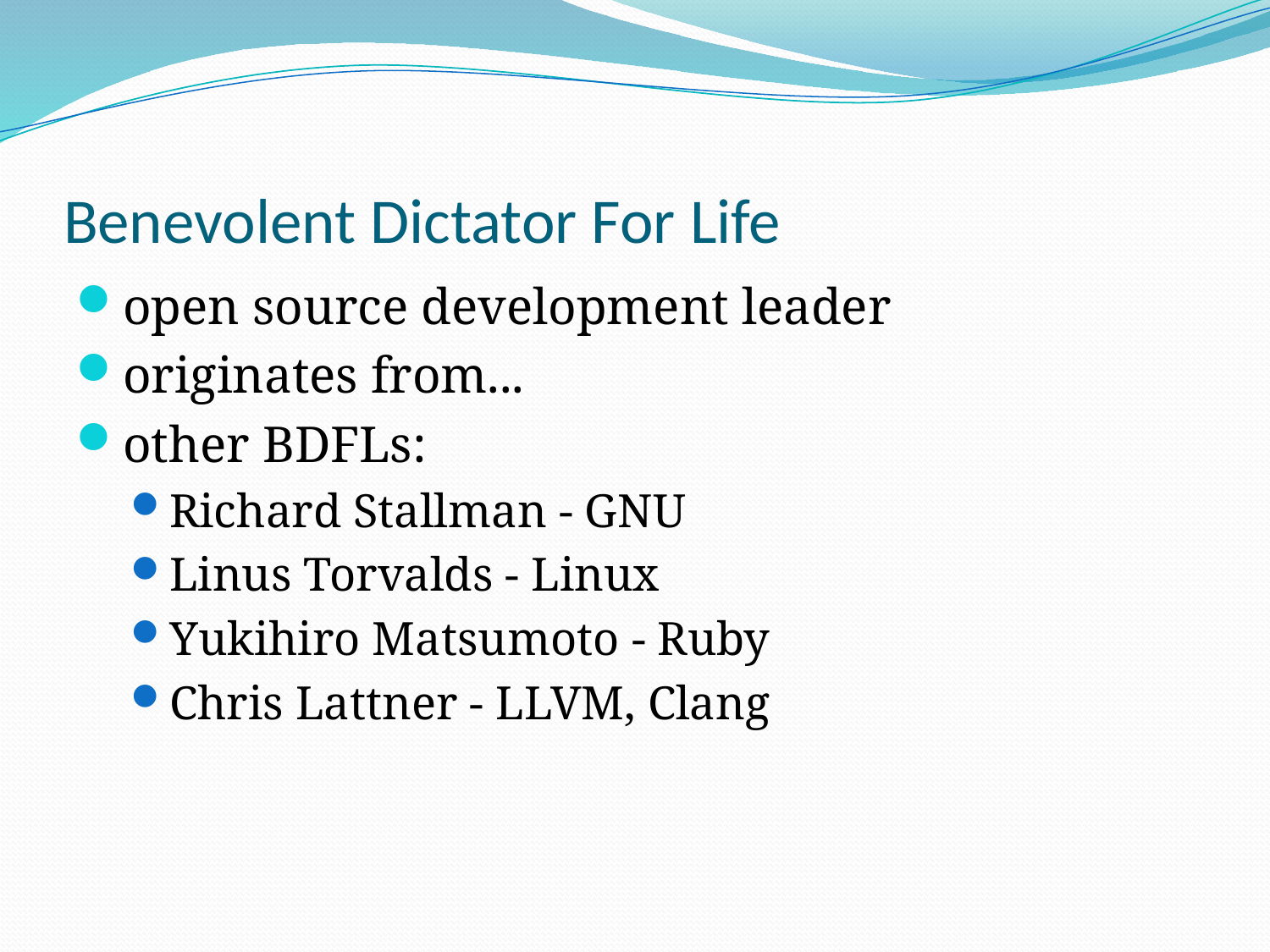

# Benevolent Dictator For Life
open source development leader
originates from...
other BDFLs:
Richard Stallman - GNU
Linus Torvalds - Linux
Yukihiro Matsumoto - Ruby
Chris Lattner - LLVM, Clang